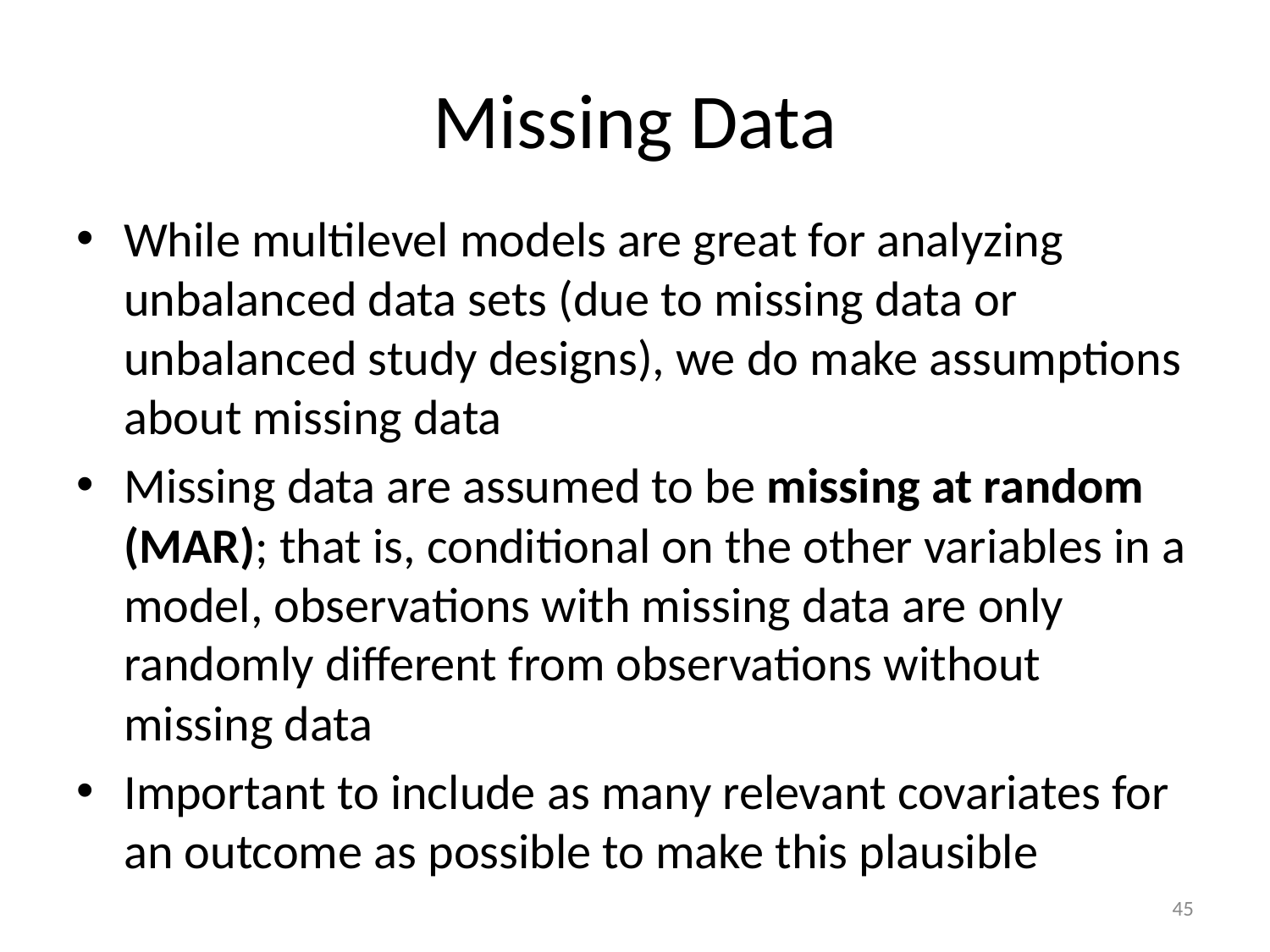

# Missing Data
While multilevel models are great for analyzing unbalanced data sets (due to missing data or unbalanced study designs), we do make assumptions about missing data
Missing data are assumed to be missing at random (MAR); that is, conditional on the other variables in a model, observations with missing data are only randomly different from observations without missing data
Important to include as many relevant covariates for an outcome as possible to make this plausible
45